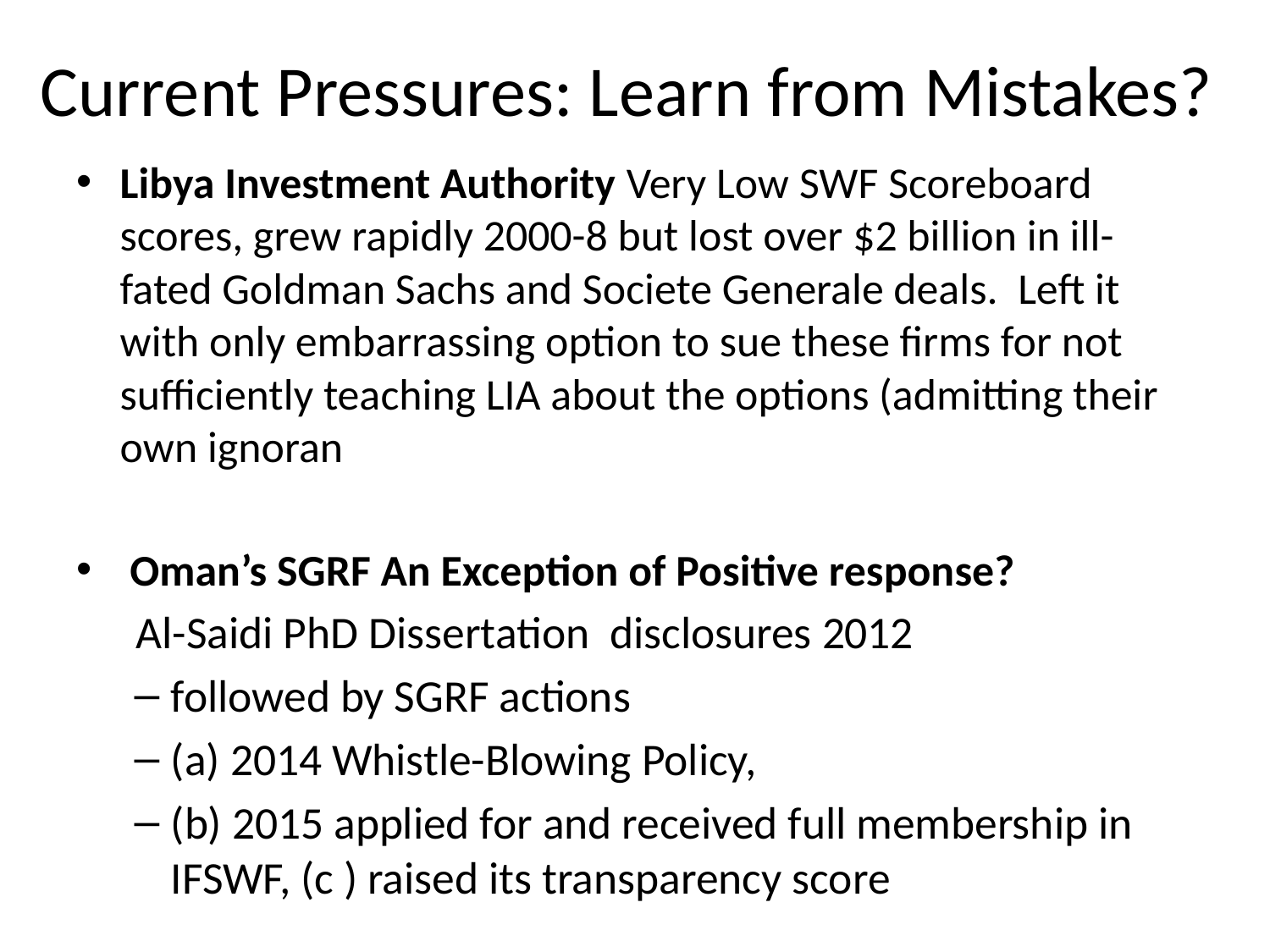

# Current Pressures: Learn from Mistakes?
Libya Investment Authority Very Low SWF Scoreboard scores, grew rapidly 2000-8 but lost over $2 billion in ill-fated Goldman Sachs and Societe Generale deals.  Left it with only embarrassing option to sue these firms for not sufficiently teaching LIA about the options (admitting their own ignoran

 Oman’s SGRF An Exception of Positive response?
      Al-Saidi PhD Dissertation  disclosures 2012
followed by SGRF actions
(a) 2014 Whistle-Blowing Policy,
(b) 2015 applied for and received full membership in IFSWF, (c ) raised its transparency score